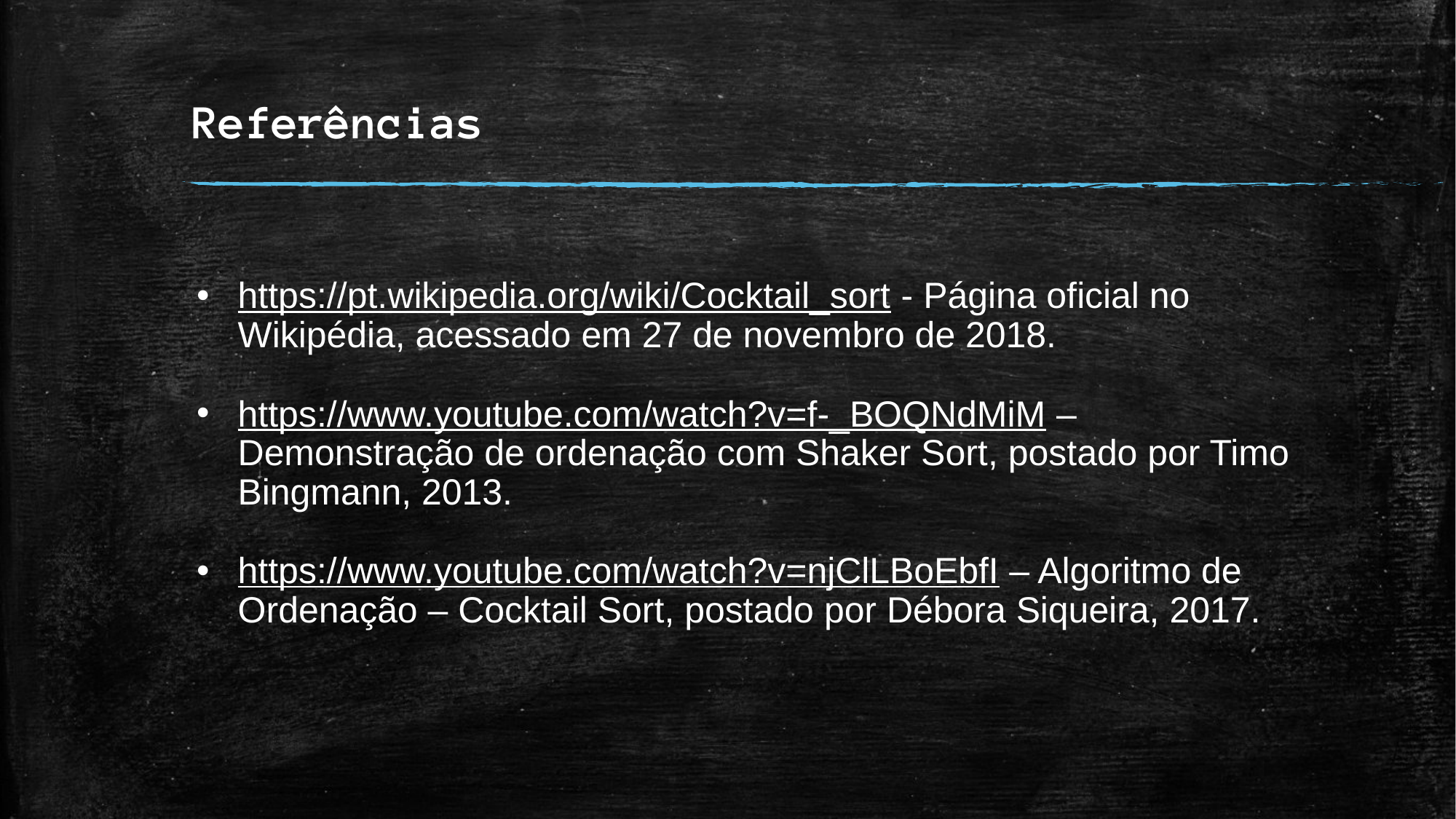

# Referências
https://pt.wikipedia.org/wiki/Cocktail_sort - Página oficial no Wikipédia, acessado em 27 de novembro de 2018.

https://www.youtube.com/watch?v=f-_BOQNdMiM – Demonstração de ordenação com Shaker Sort, postado por Timo Bingmann, 2013.

https://www.youtube.com/watch?v=njClLBoEbfI – Algoritmo de Ordenação – Cocktail Sort, postado por Débora Siqueira, 2017.